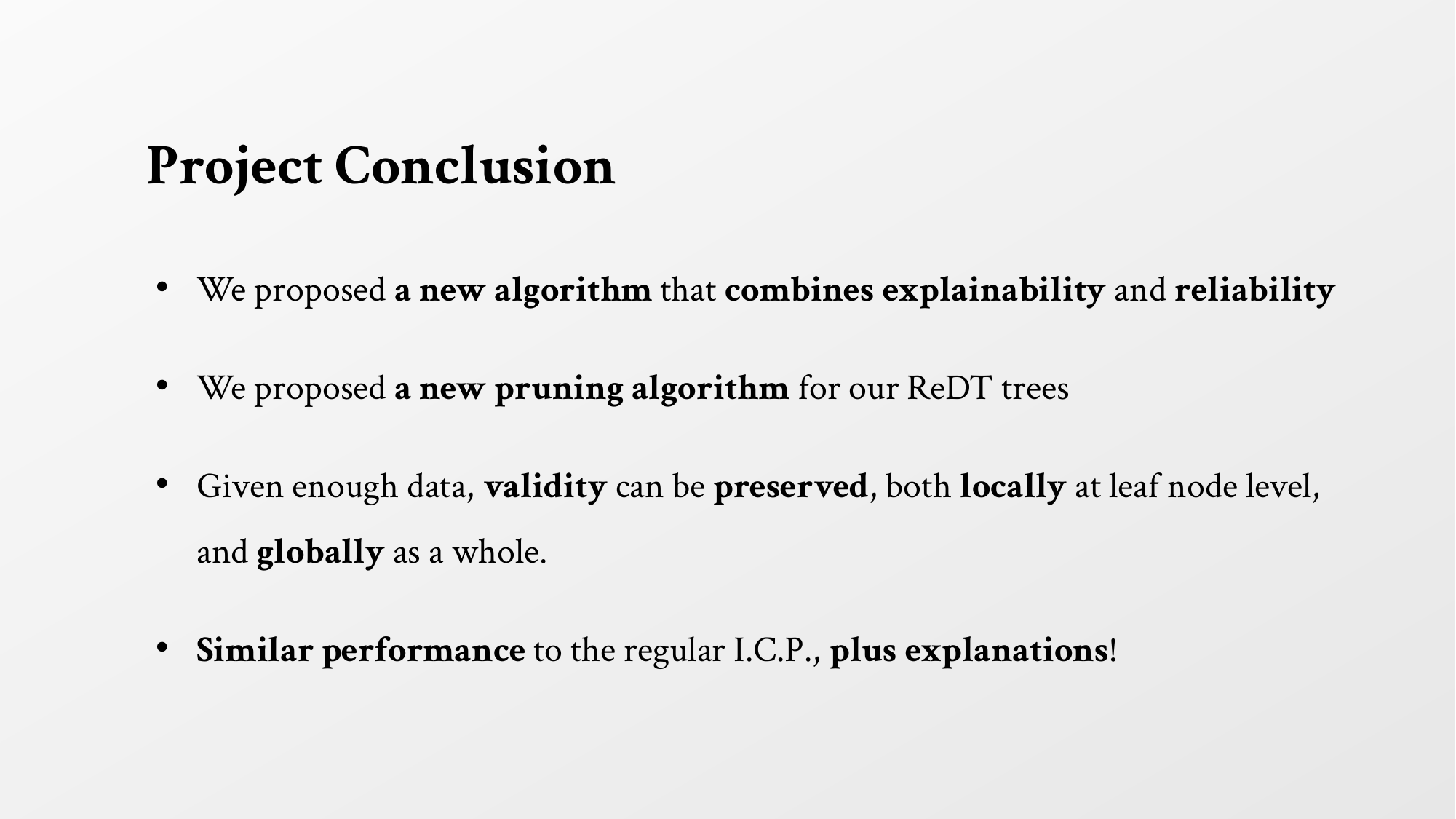

# Project Conclusion
We proposed a new algorithm that combines explainability and reliability

We proposed a new pruning algorithm for our ReDT trees

Given enough data, validity can be preserved, both locally at leaf node level, and globally as a whole.

Similar performance to the regular I.C.P., plus explanations!